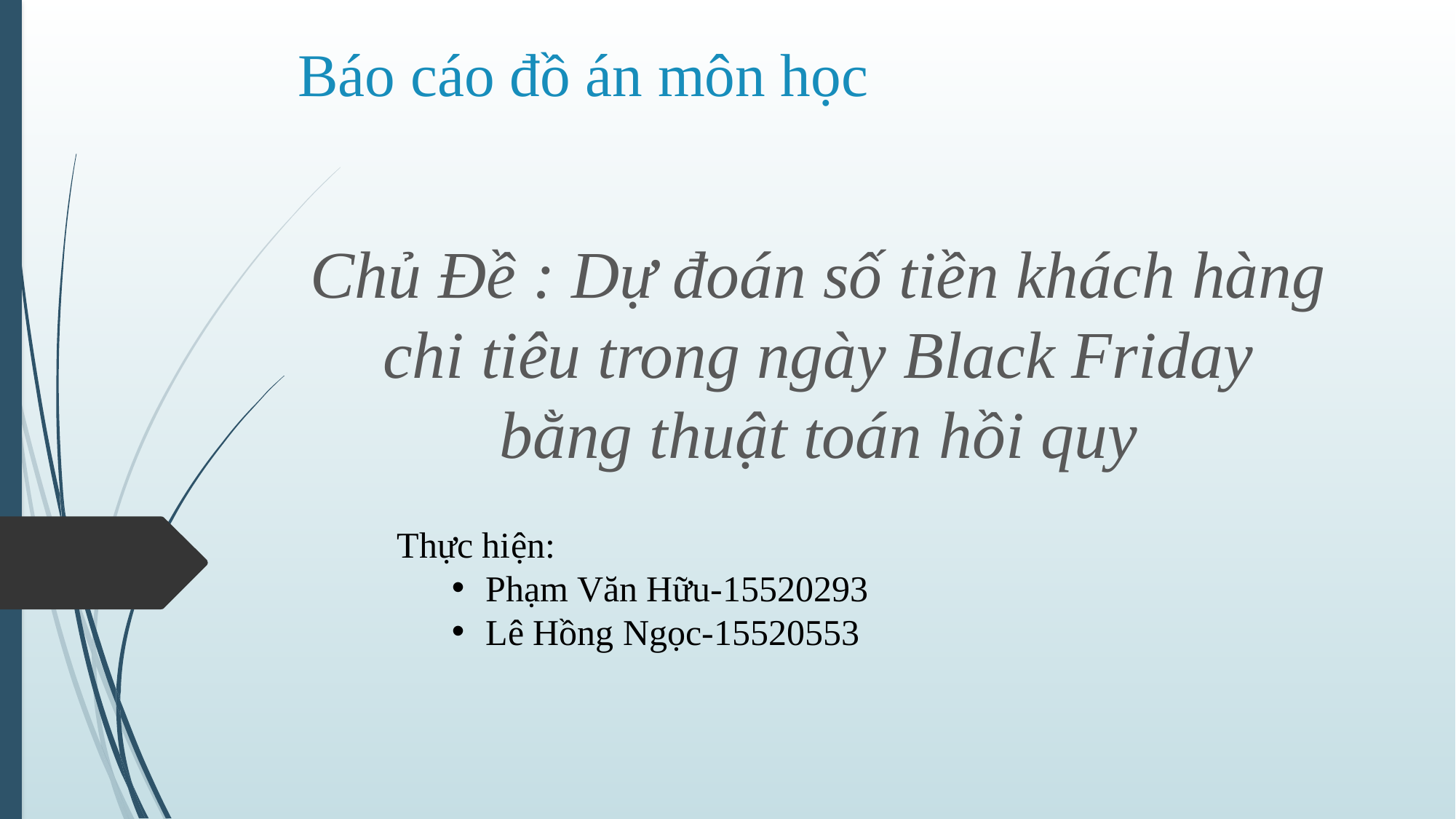

# Báo cáo đồ án môn học
Chủ Đề : Dự đoán số tiền khách hàng chi tiêu trong ngày Black Friday bằng thuật toán hồi quy
Thực hiện:
Phạm Văn Hữu-15520293
Lê Hồng Ngọc-15520553